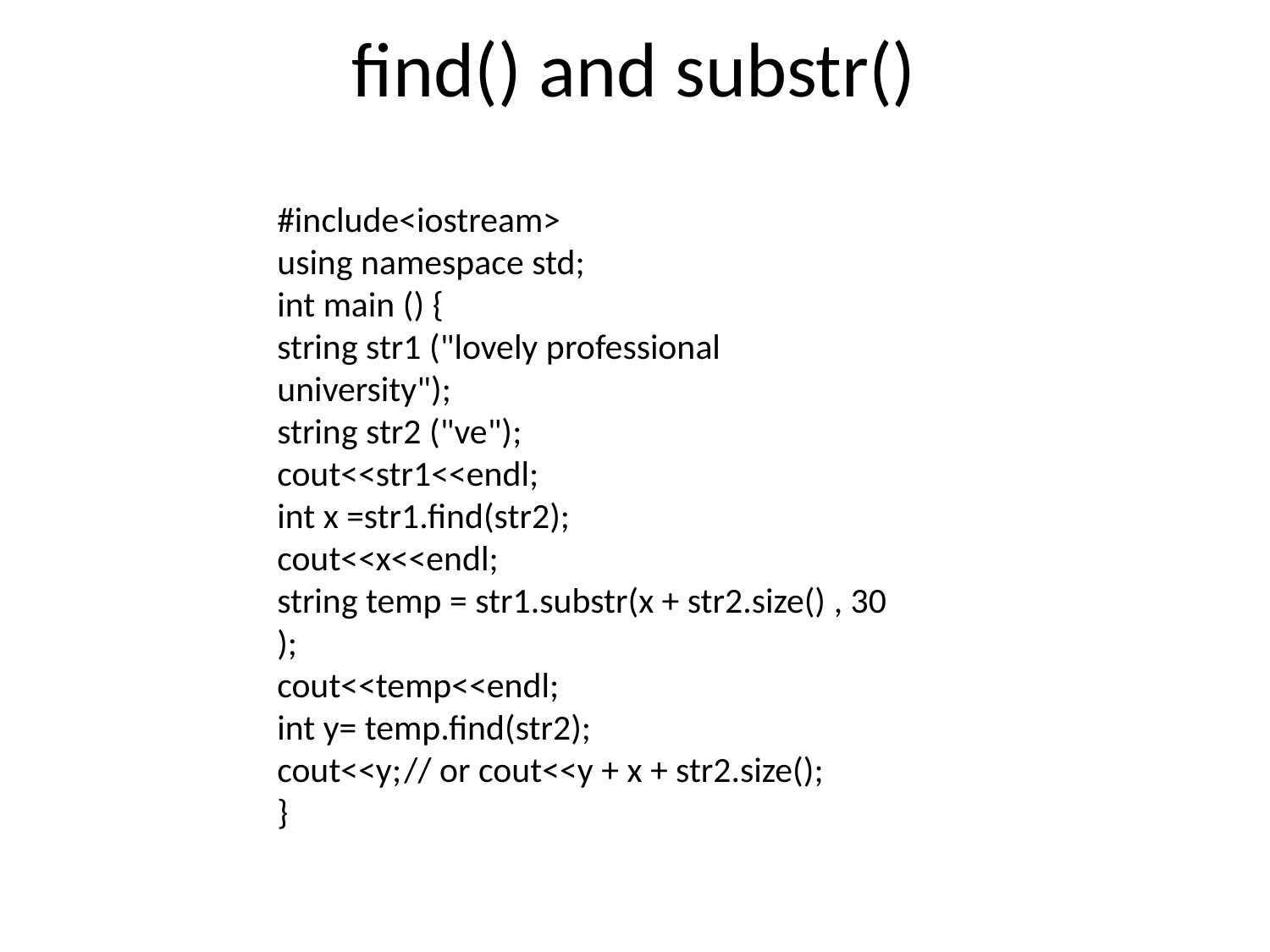

# find() and substr()
#include<iostream>
using namespace std;
int main () {
string str1 ("lovely professional university");
string str2 ("ve");
cout<<str1<<endl;
int x =str1.find(str2);
cout<<x<<endl;
string temp = str1.substr(x + str2.size() , 30 );
cout<<temp<<endl;
int y= temp.find(str2);
cout<<y;	// or cout<<y + x + str2.size();
}